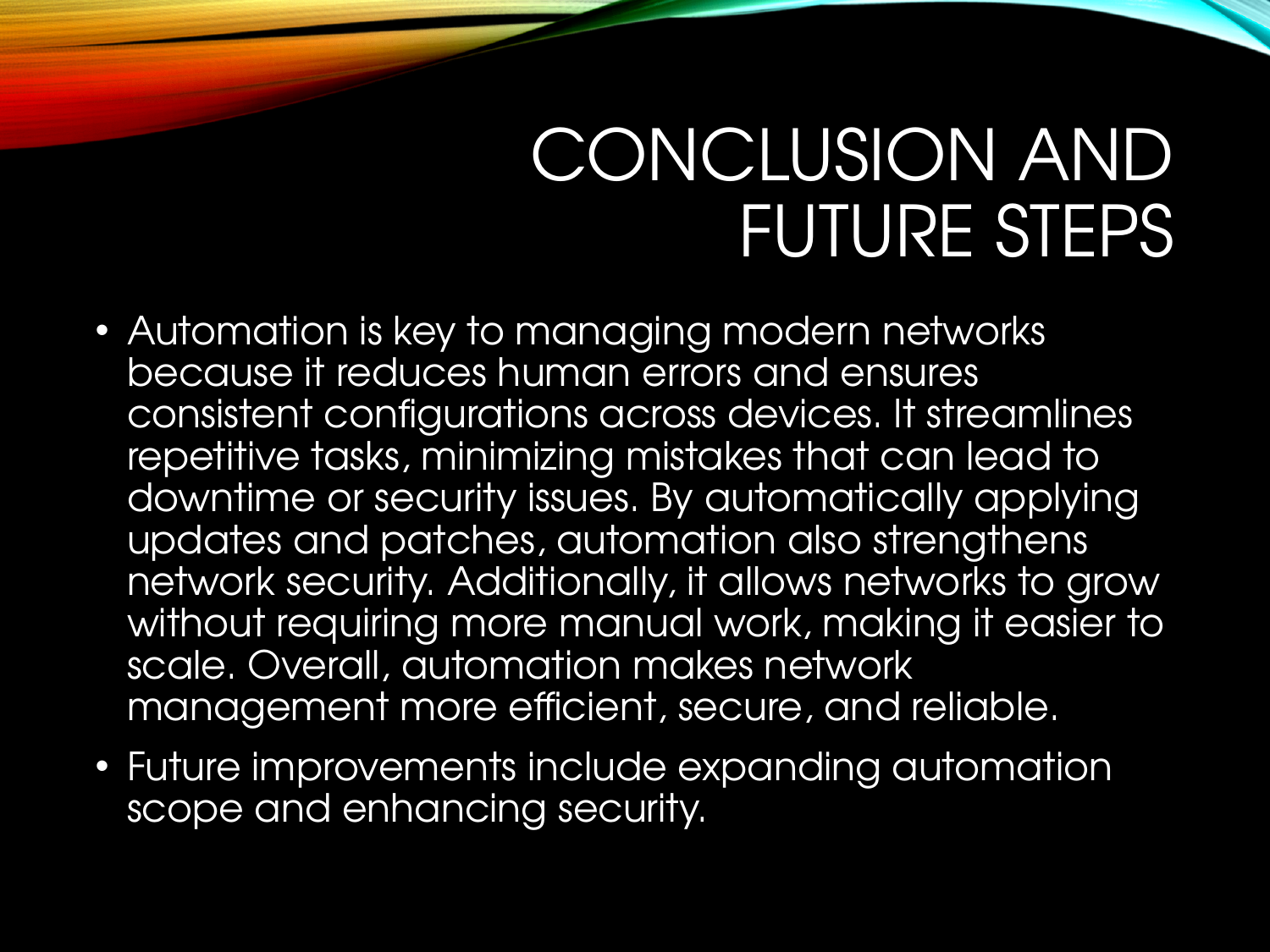

# Conclusion and Future Steps
Automation is key to managing modern networks because it reduces human errors and ensures consistent configurations across devices. It streamlines repetitive tasks, minimizing mistakes that can lead to downtime or security issues. By automatically applying updates and patches, automation also strengthens network security. Additionally, it allows networks to grow without requiring more manual work, making it easier to scale. Overall, automation makes network management more efficient, secure, and reliable.
Future improvements include expanding automation scope and enhancing security.